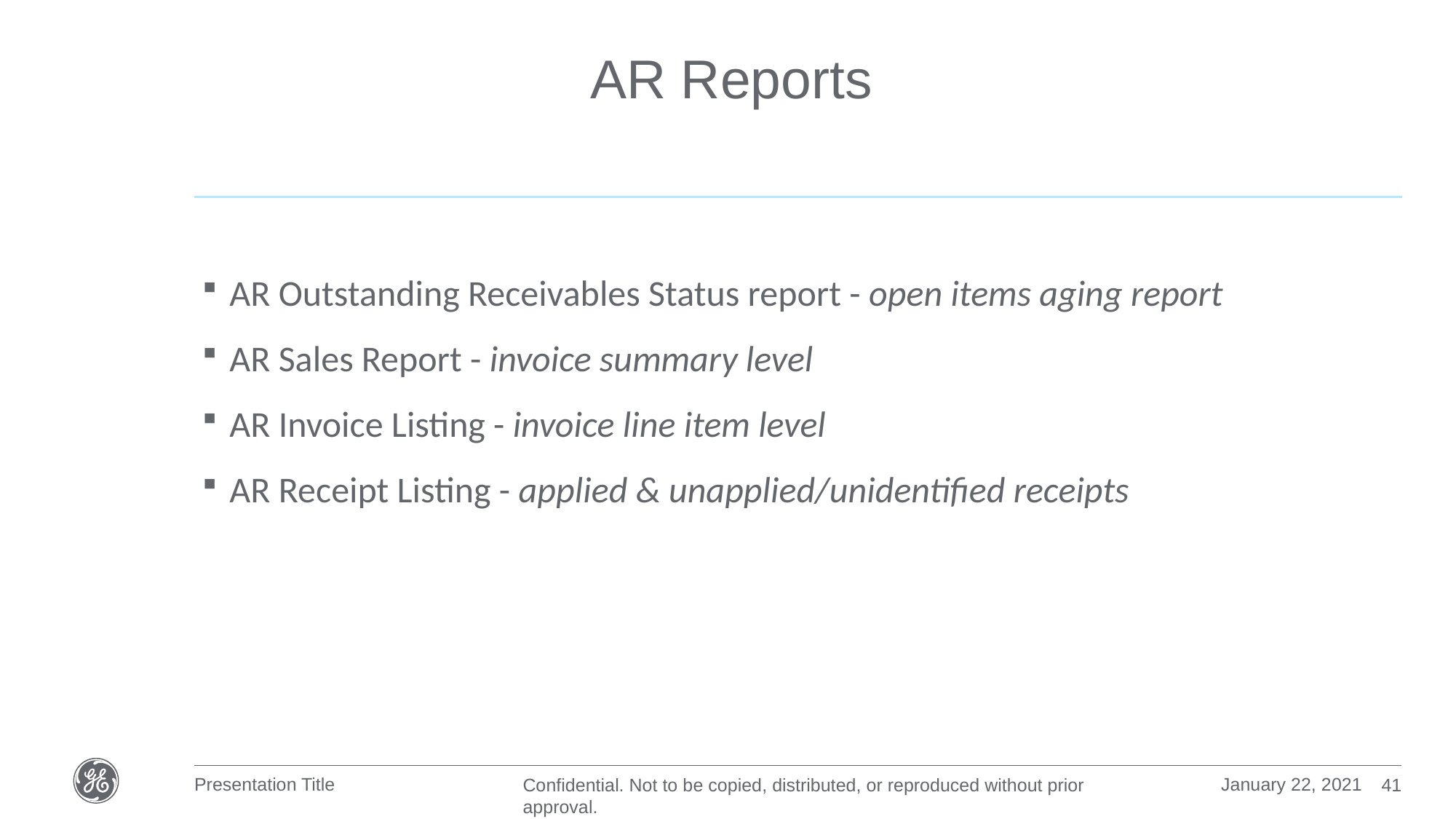

# AR Reports

AR Outstanding Receivables Status report - open items aging report
AR Sales Report - invoice summary level
AR Invoice Listing - invoice line item level
AR Receipt Listing - applied & unapplied/unidentified receipts

January 22, 2021
Presentation Title
41